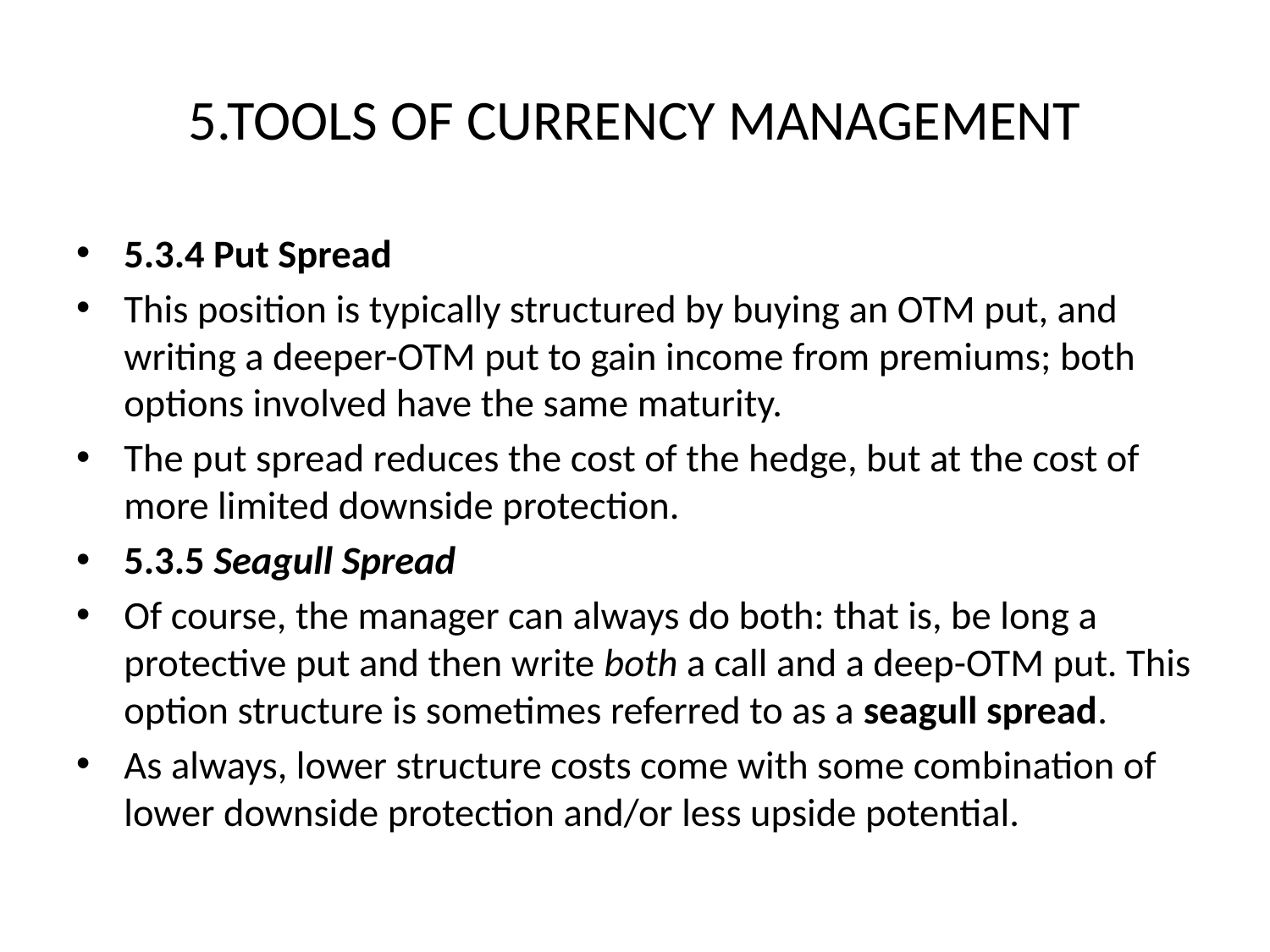

# 5.TOOLS OF CURRENCY MANAGEMENT
5.3.4 Put Spread
This position is typically structured by buying an OTM put, and writing a deeper-OTM put to gain income from premiums; both options involved have the same maturity.
The put spread reduces the cost of the hedge, but at the cost of more limited downside protection.
5.3.5 Seagull Spread
Of course, the manager can always do both: that is, be long a protective put and then write both a call and a deep-OTM put. This option structure is sometimes referred to as a seagull spread.
As always, lower structure costs come with some combination of lower downside protection and/or less upside potential.